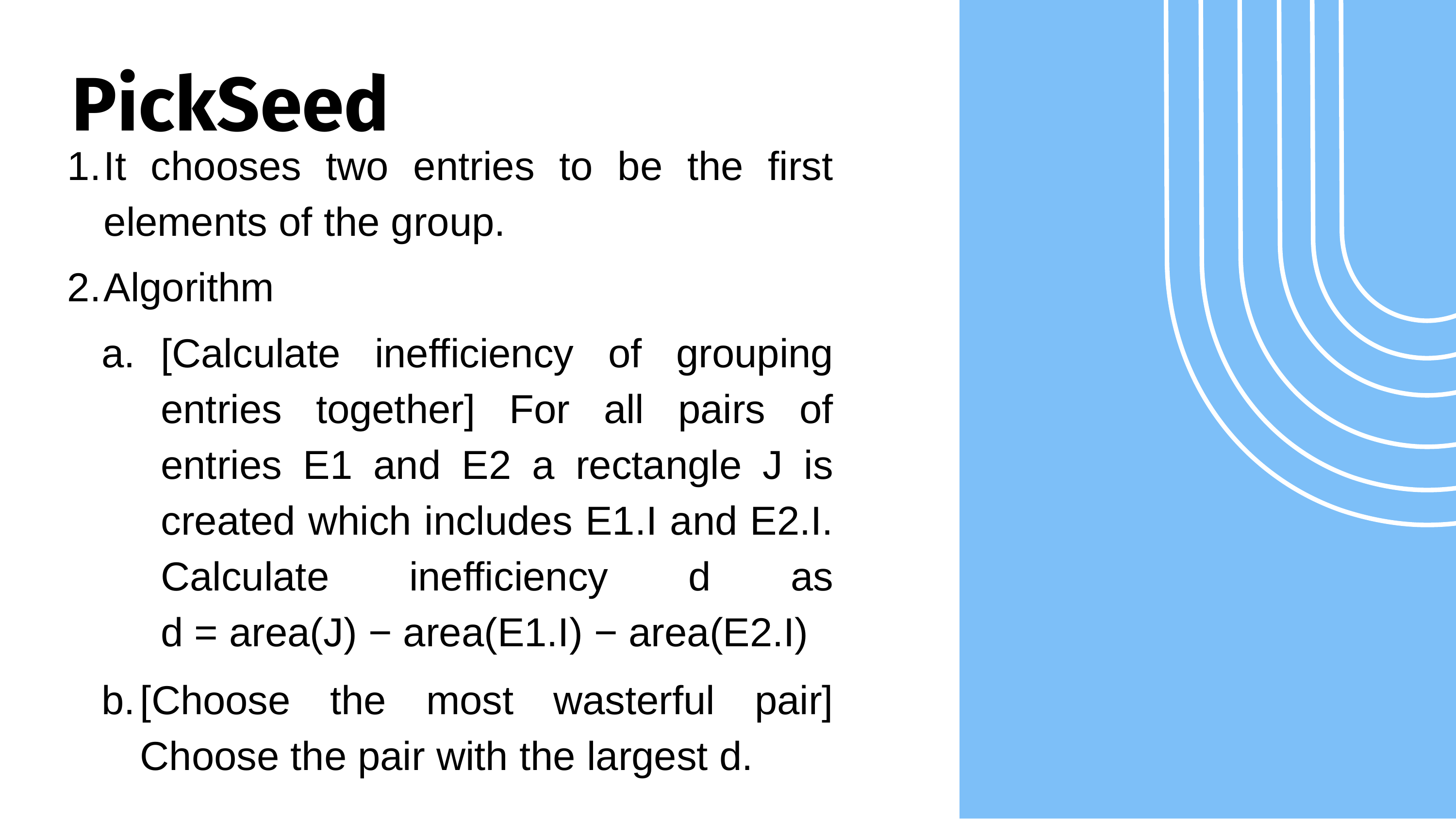

PickSeed
It chooses two entries to be the first elements of the group.
Algorithm
[Calculate inefficiency of grouping entries together] For all pairs of entries E1 and E2 a rectangle J is created which includes E1.I and E2.I. Calculate inefficiency d as
d = area(J) − area(E1.I) − area(E2.I)
[Choose the most wasterful pair] Choose the pair with the largest d.